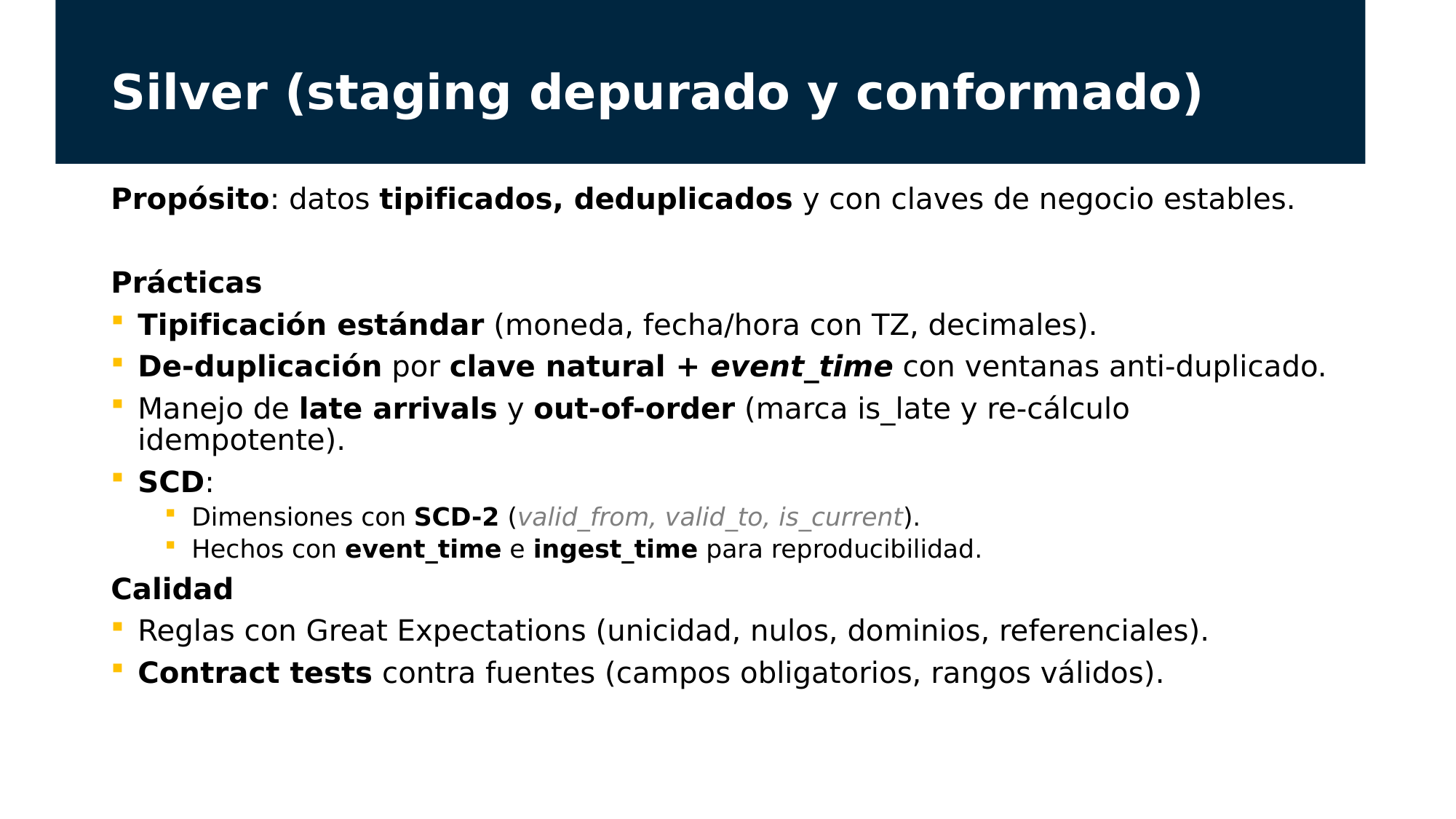

# Silver (staging depurado y conformado)
Propósito: datos tipificados, deduplicados y con claves de negocio estables.

Prácticas
Tipificación estándar (moneda, fecha/hora con TZ, decimales).
De-duplicación por clave natural + event_time con ventanas anti-duplicado.
Manejo de late arrivals y out-of-order (marca is_late y re-cálculo idempotente).
SCD:
Dimensiones con SCD-2 (valid_from, valid_to, is_current).
Hechos con event_time e ingest_time para reproducibilidad.
Calidad
Reglas con Great Expectations (unicidad, nulos, dominios, referenciales).
Contract tests contra fuentes (campos obligatorios, rangos válidos).